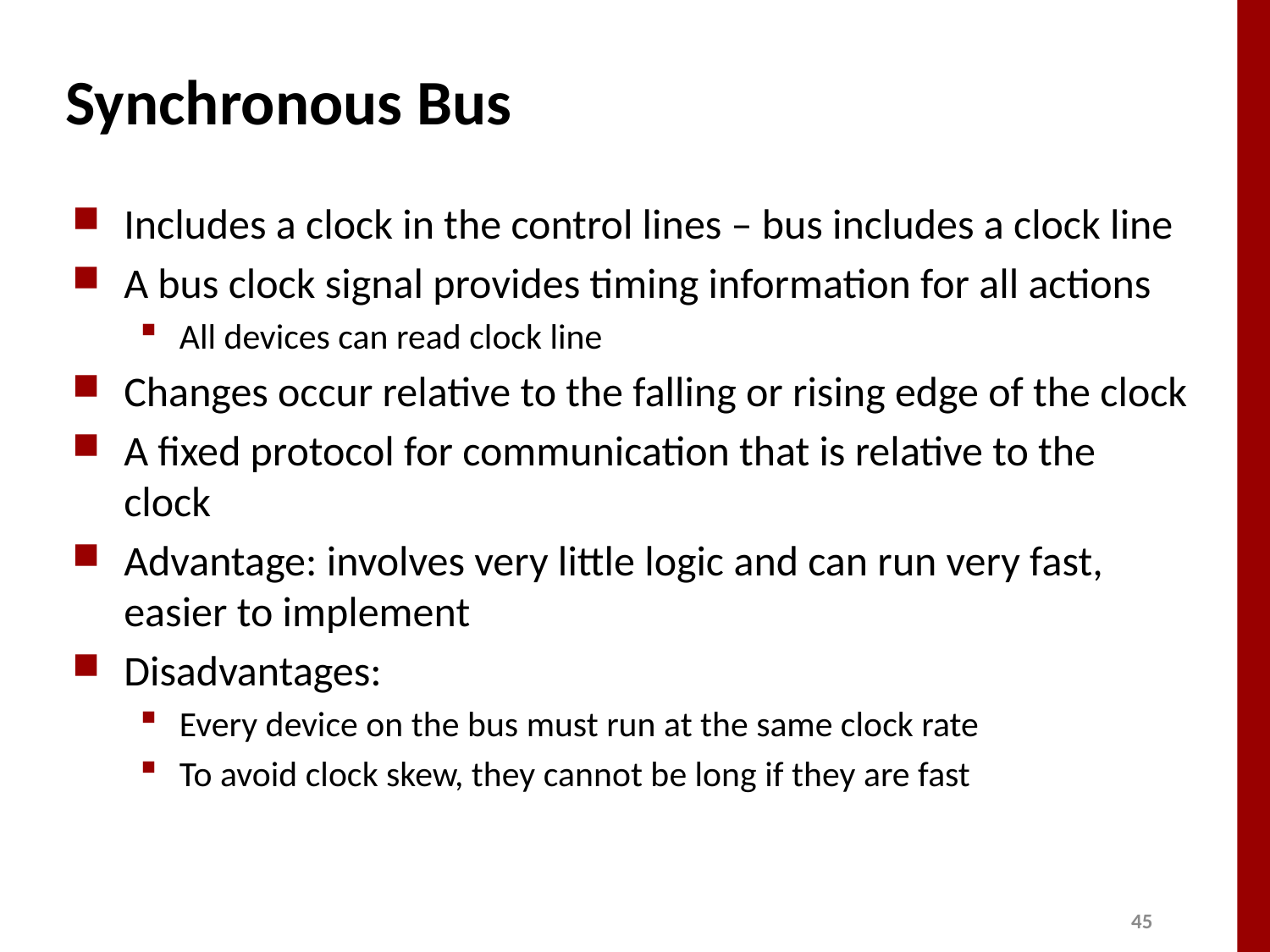

# Synchronous Bus
Includes a clock in the control lines – bus includes a clock line
A bus clock signal provides timing information for all actions
All devices can read clock line
Changes occur relative to the falling or rising edge of the clock
A fixed protocol for communication that is relative to the clock
Advantage: involves very little logic and can run very fast, easier to implement
Disadvantages:
Every device on the bus must run at the same clock rate
To avoid clock skew, they cannot be long if they are fast